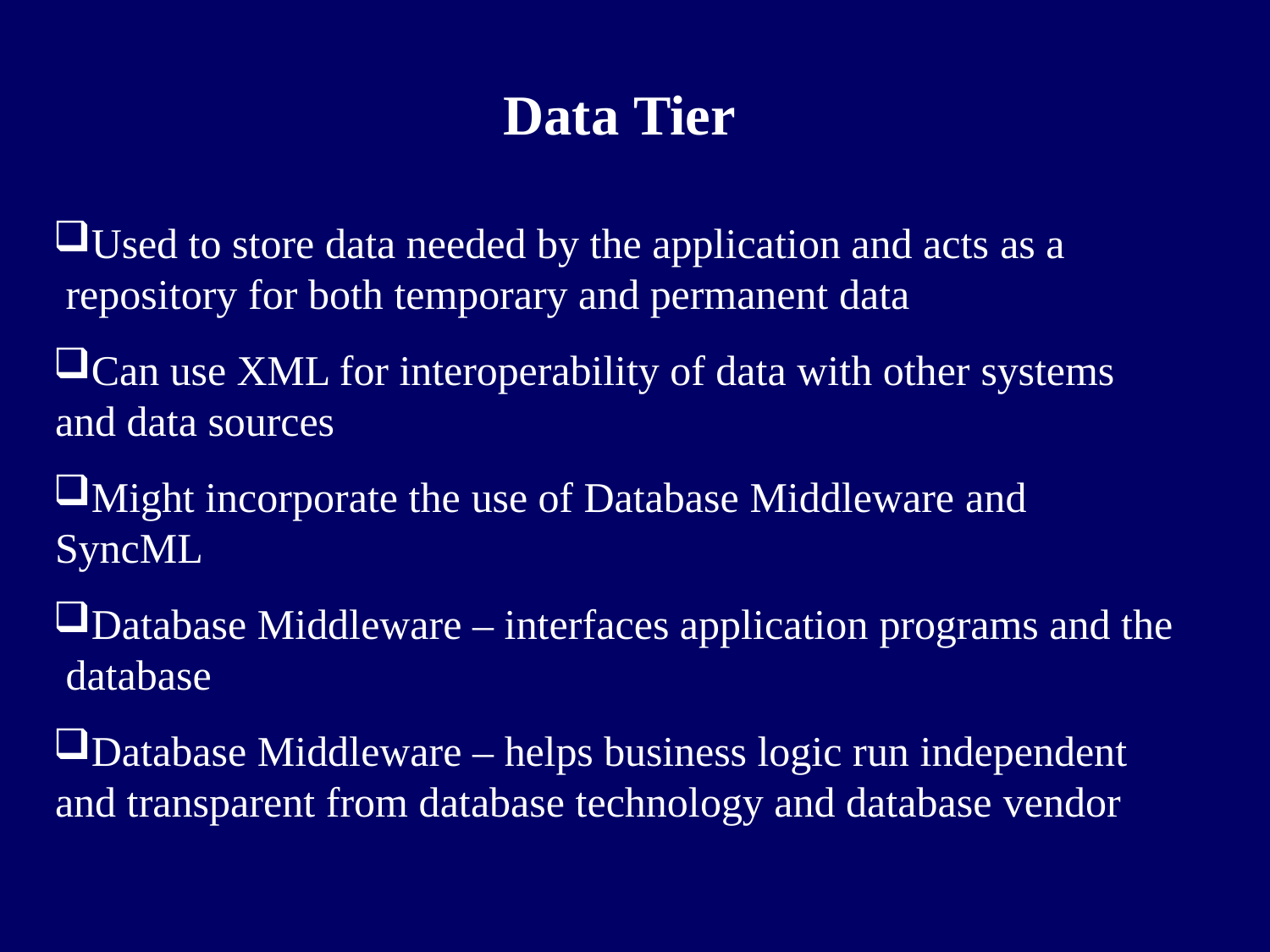

# Data Tier
Used to store data needed by the application and acts as a  repository for both temporary and permanent data
Can use XML for interoperability of data with other systems  and data sources
Might incorporate the use of Database Middleware and  SyncML
Database Middleware – interfaces application programs and the  database
Database Middleware – helps business logic run independent  and transparent from database technology and database vendor